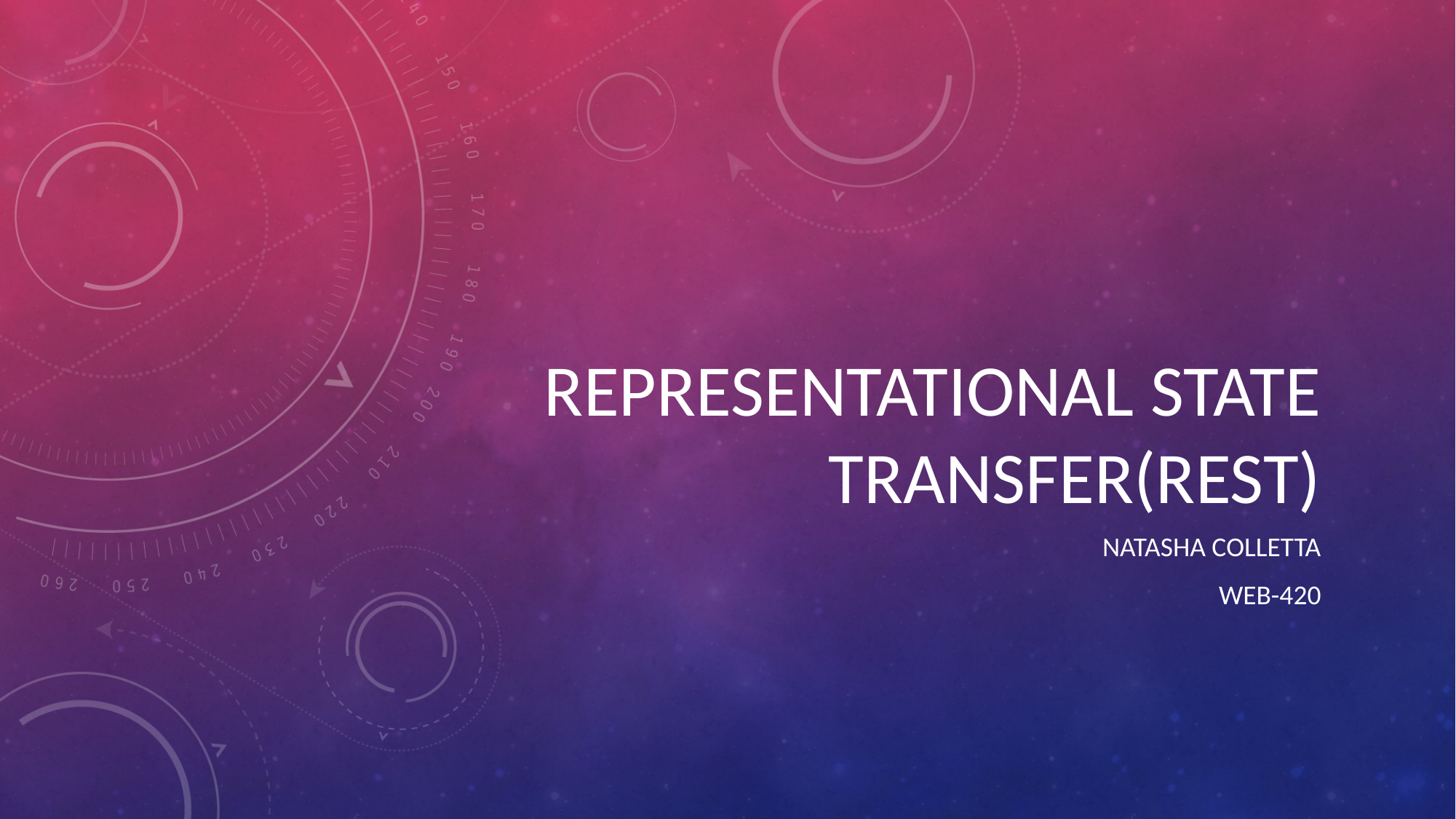

# Representational state transfer(REST)
Natasha Colletta
WeB-420